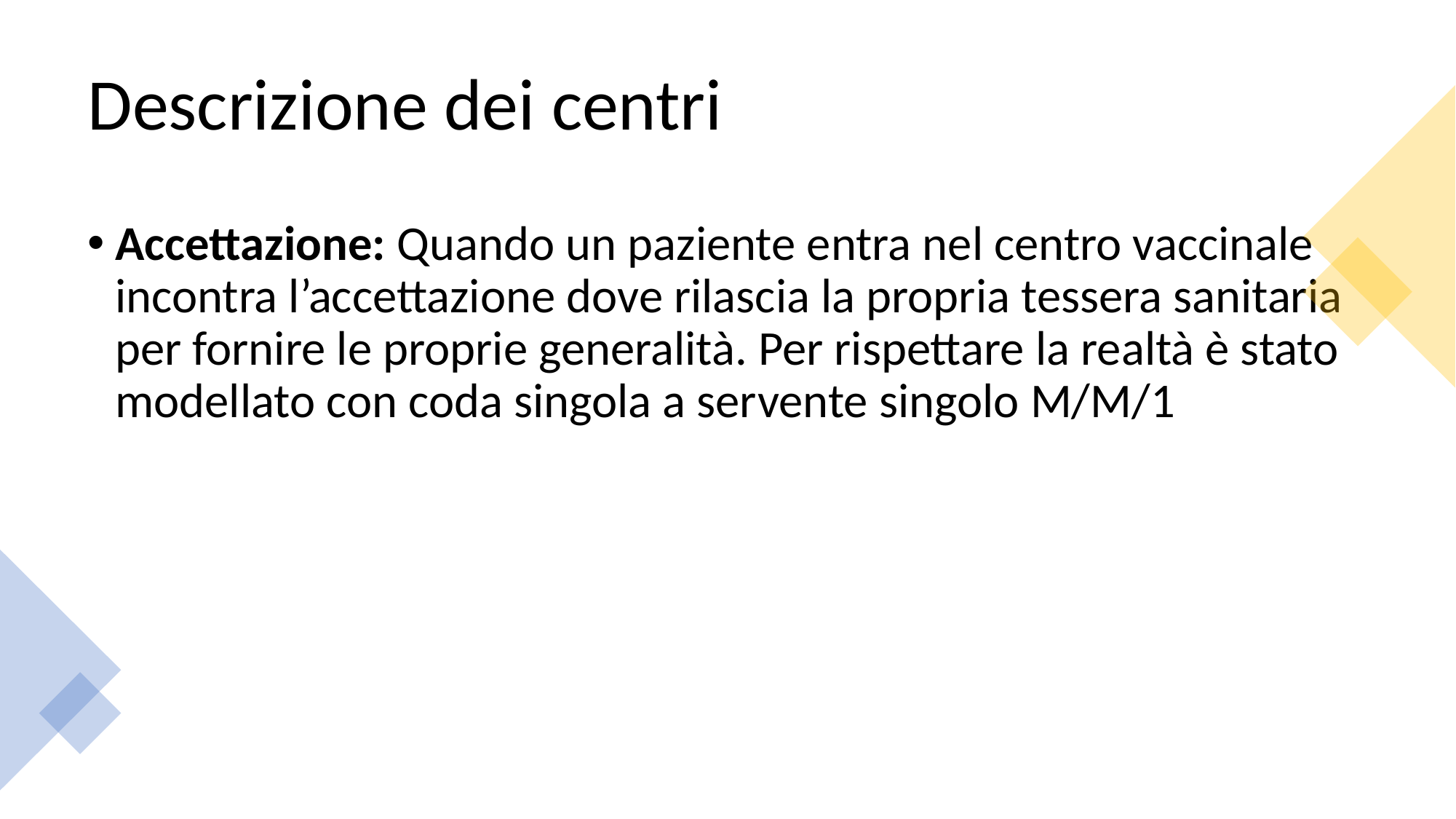

# Descrizione dei centri

Accettazione: Quando un paziente entra nel centro vaccinale incontra l’accettazione dove rilascia la propria tessera sanitaria per fornire le proprie generalità. Per rispettare la realtà è stato modellato con coda singola a servente singolo M/M/1